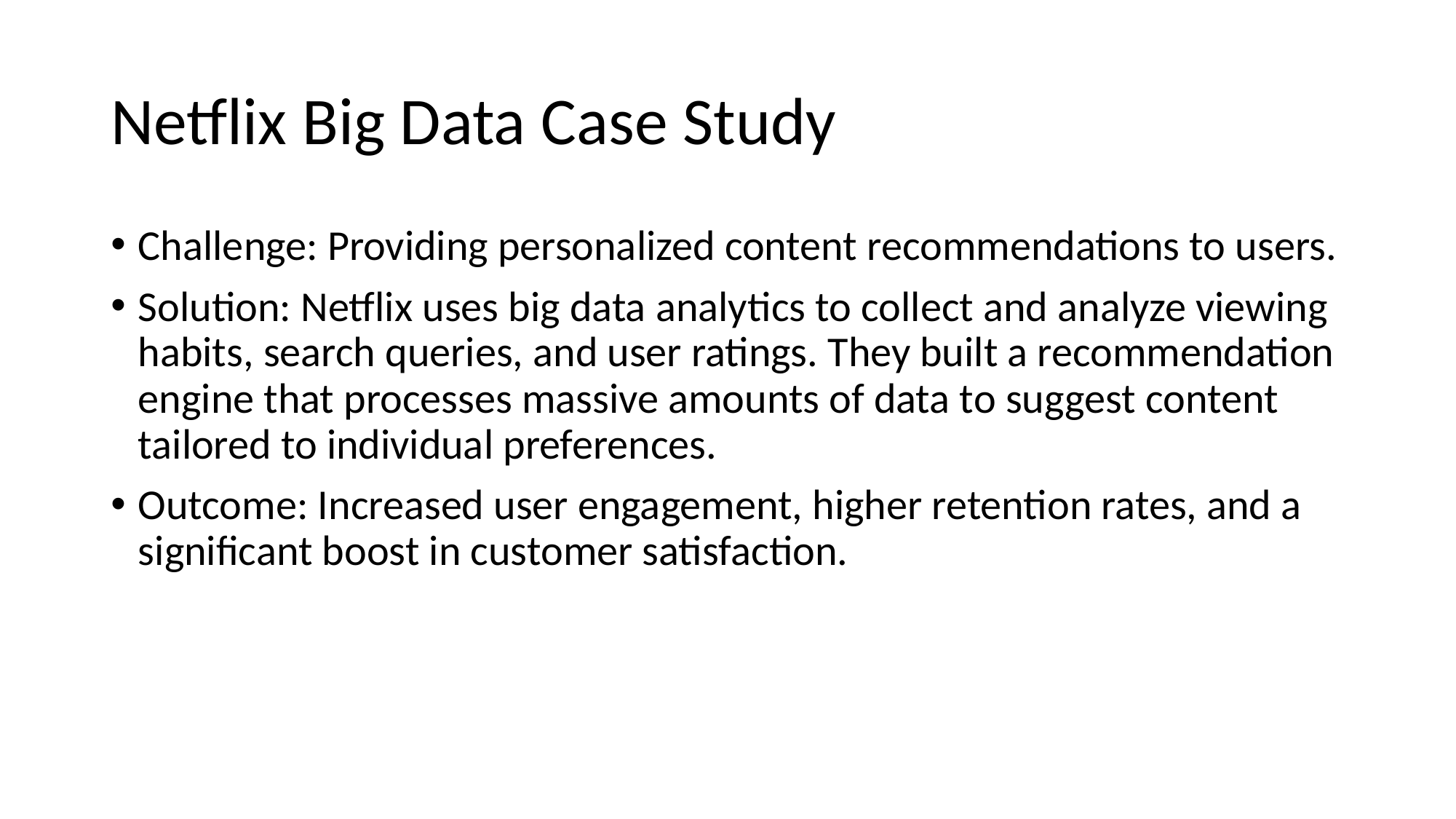

# Netflix Big Data Case Study
Challenge: Providing personalized content recommendations to users.
Solution: Netflix uses big data analytics to collect and analyze viewing habits, search queries, and user ratings. They built a recommendation engine that processes massive amounts of data to suggest content tailored to individual preferences.
Outcome: Increased user engagement, higher retention rates, and a significant boost in customer satisfaction.